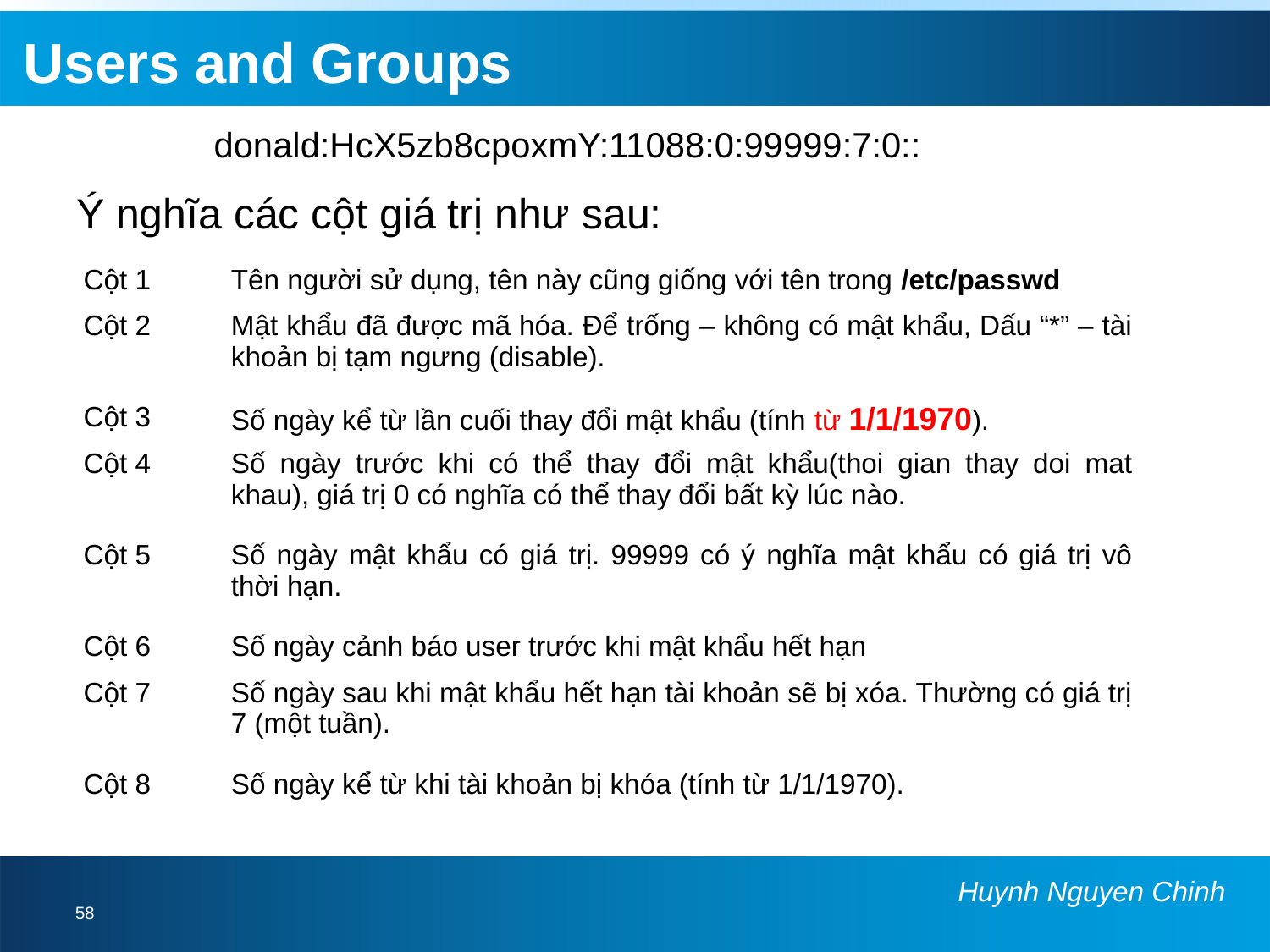

Users and Groups
donald:HcX5zb8cpoxmY:11088:0:99999:7:0::
Ý nghĩa các cột giá trị như sau:
| Cột 1 | Tên người sử dụng, tên này cũng giống với tên trong /etc/passwd |
| --- | --- |
| Cột 2 | Mật khẩu đã được mã hóa. Để trống – không có mật khẩu, Dấu “\*” – tài khoản bị tạm ngưng (disable). |
| Cột 3 | Số ngày kể từ lần cuối thay đổi mật khẩu (tính từ 1/1/1970). |
| Cột 4 | Số ngày trước khi có thể thay đổi mật khẩu(thoi gian thay doi mat khau), giá trị 0 có nghĩa có thể thay đổi bất kỳ lúc nào. |
| Cột 5 | Số ngày mật khẩu có giá trị. 99999 có ý nghĩa mật khẩu có giá trị vô thời hạn. |
| Cột 6 | Số ngày cảnh báo user trước khi mật khẩu hết hạn |
| Cột 7 | Số ngày sau khi mật khẩu hết hạn tài khoản sẽ bị xóa. Thường có giá trị 7 (một tuần). |
| Cột 8 | Số ngày kể từ khi tài khoản bị khóa (tính từ 1/1/1970). |